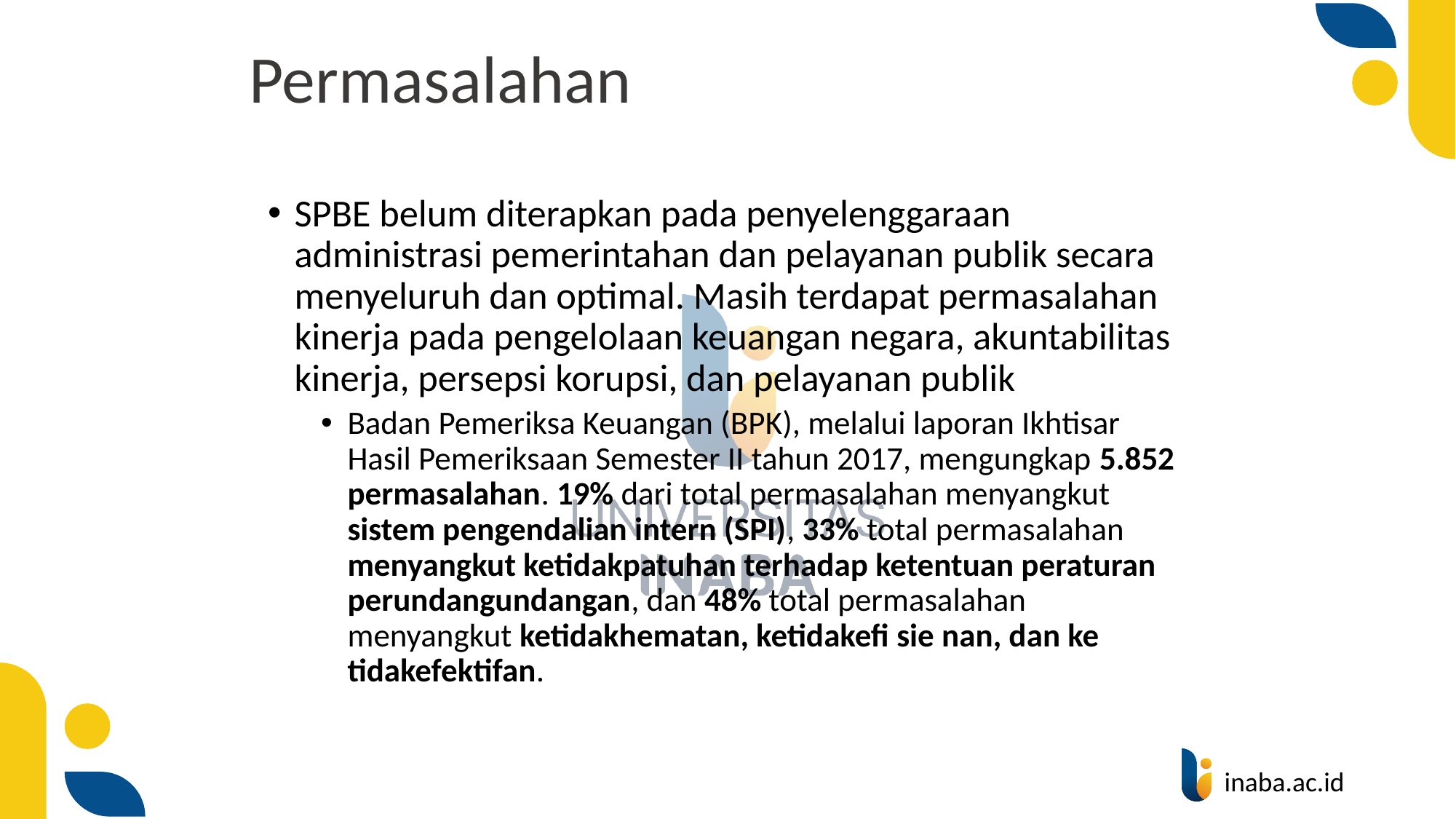

# Permasalahan
SPBE belum diterapkan pada penyelenggaraan administrasi pemerintahan dan pelayanan publik secara menyeluruh dan optimal. Masih terdapat permasalahan kinerja pada pengelolaan keuangan negara, akuntabilitas kinerja, persepsi korupsi, dan pelayanan publik
Badan Pemeriksa Keuangan (BPK), melalui laporan Ikhtisar Hasil Pemeriksaan Semester II tahun 2017, mengungkap 5.852 permasalahan. 19% dari total permasalahan menyangkut sistem pengendalian intern (SPI), 33% total permasalahan menyangkut ketidakpatuhan terhadap ketentuan peraturan perundangundangan, dan 48% total permasalahan menyangkut ketidakhematan, ketidakefi sie nan, dan ke tidakefektifan.